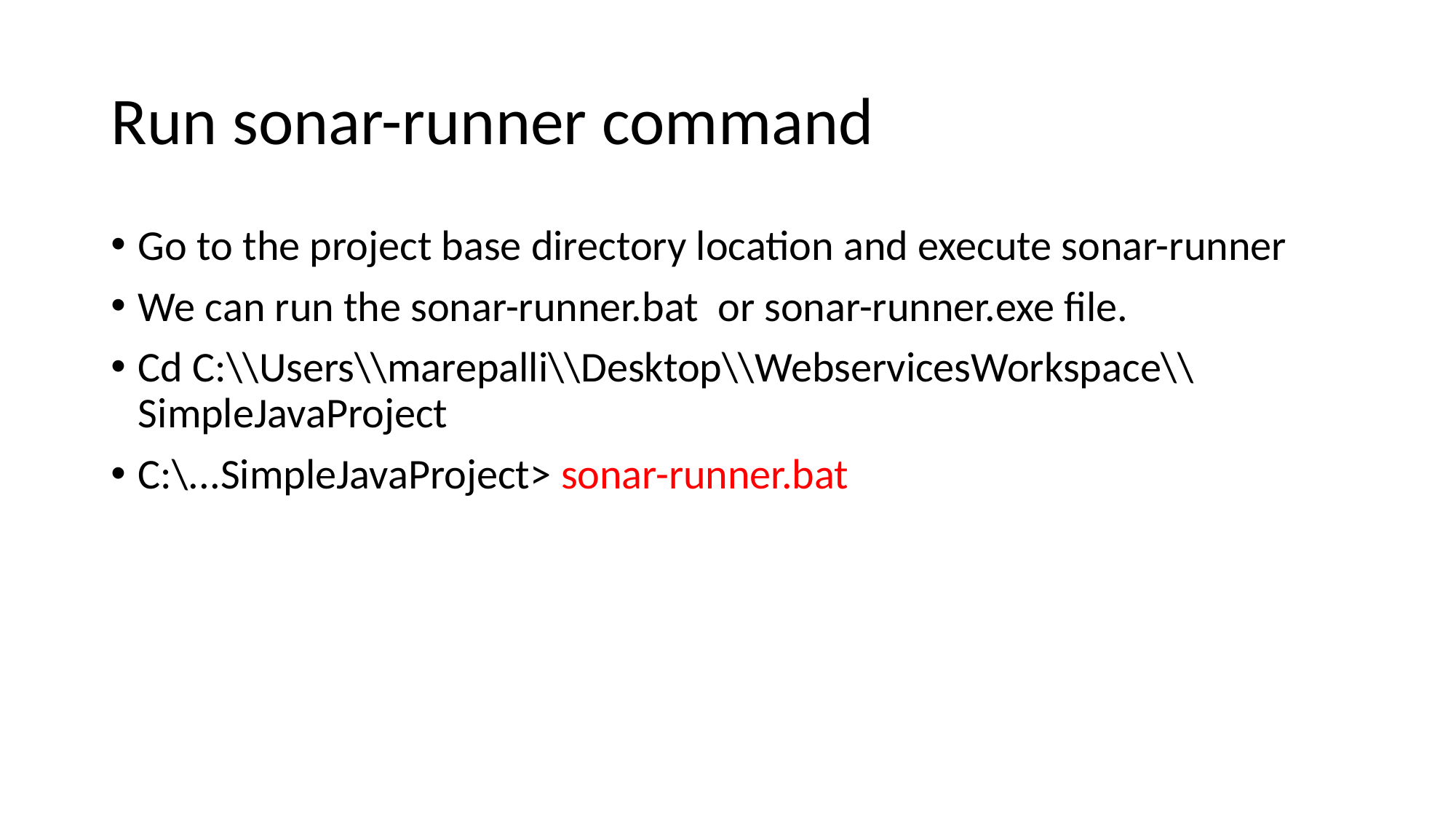

# Run sonar-runner command
Go to the project base directory location and execute sonar-runner
We can run the sonar-runner.bat  or sonar-runner.exe file.
Cd C:\\Users\\marepalli\\Desktop\\WebservicesWorkspace\\SimpleJavaProject
C:\...SimpleJavaProject> sonar-runner.bat